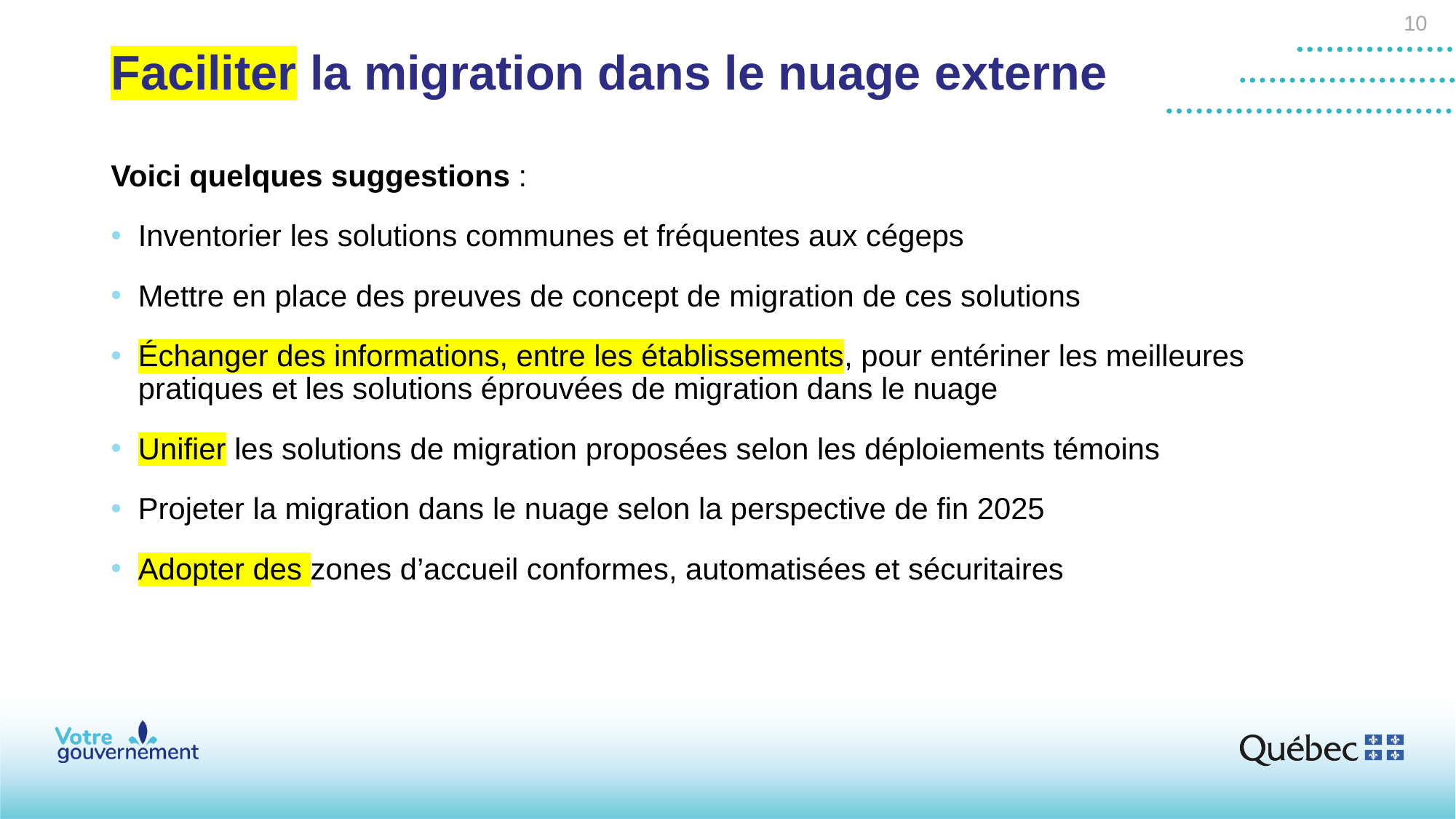

# Faciliter la migration dans le nuage externe
Voici quelques suggestions :
Inventorier les solutions communes et fréquentes aux cégeps
Mettre en place des preuves de concept de migration de ces solutions
Échanger des informations, entre les établissements, pour entériner les meilleures pratiques et les solutions éprouvées de migration dans le nuage
Unifier les solutions de migration proposées selon les déploiements témoins
Projeter la migration dans le nuage selon la perspective de fin 2025
Adopter des zones d’accueil conformes, automatisées et sécuritaires